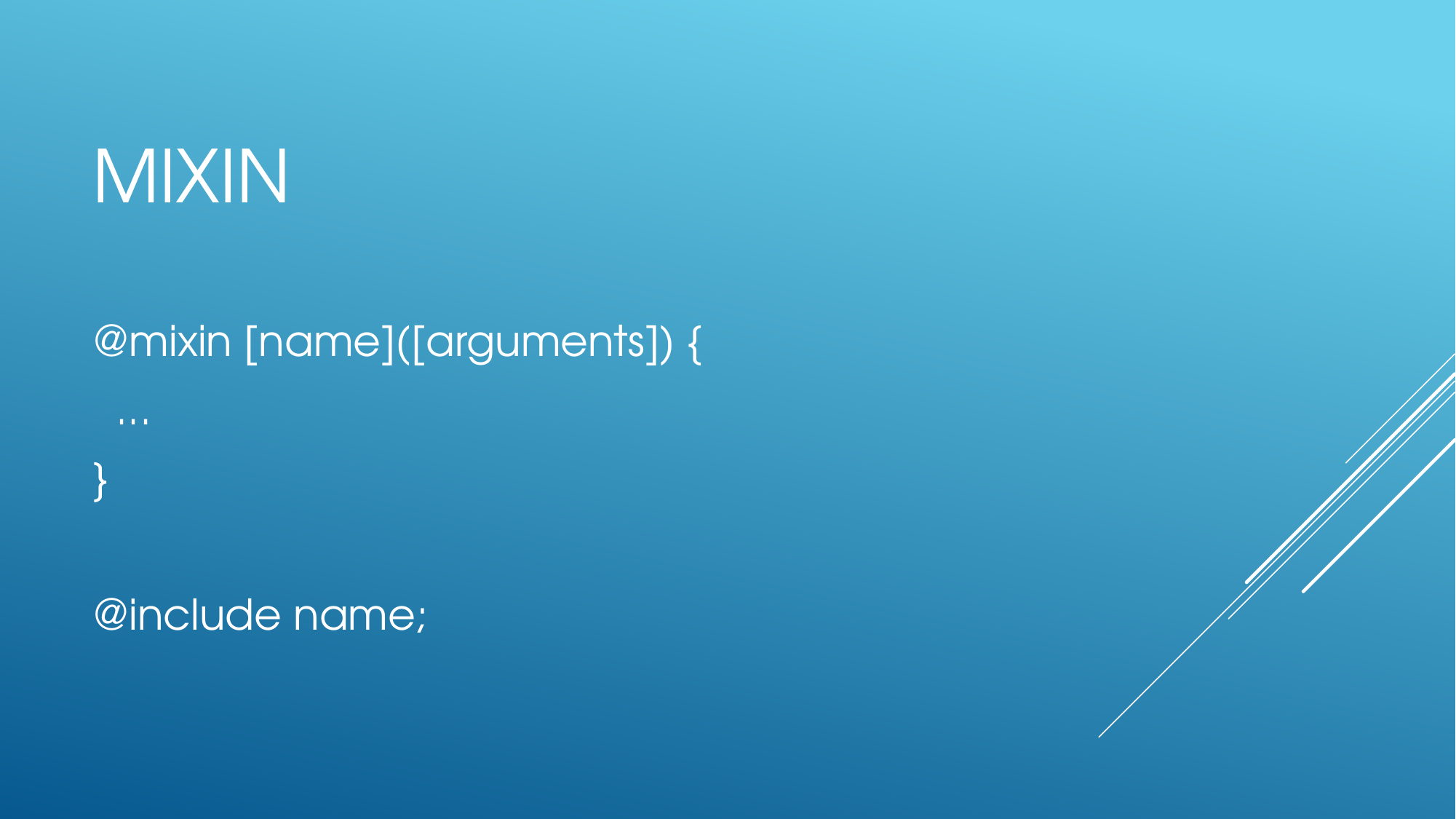

# MIXIN
@mixin [name]([arguments]) {
  ...
}

@include name;